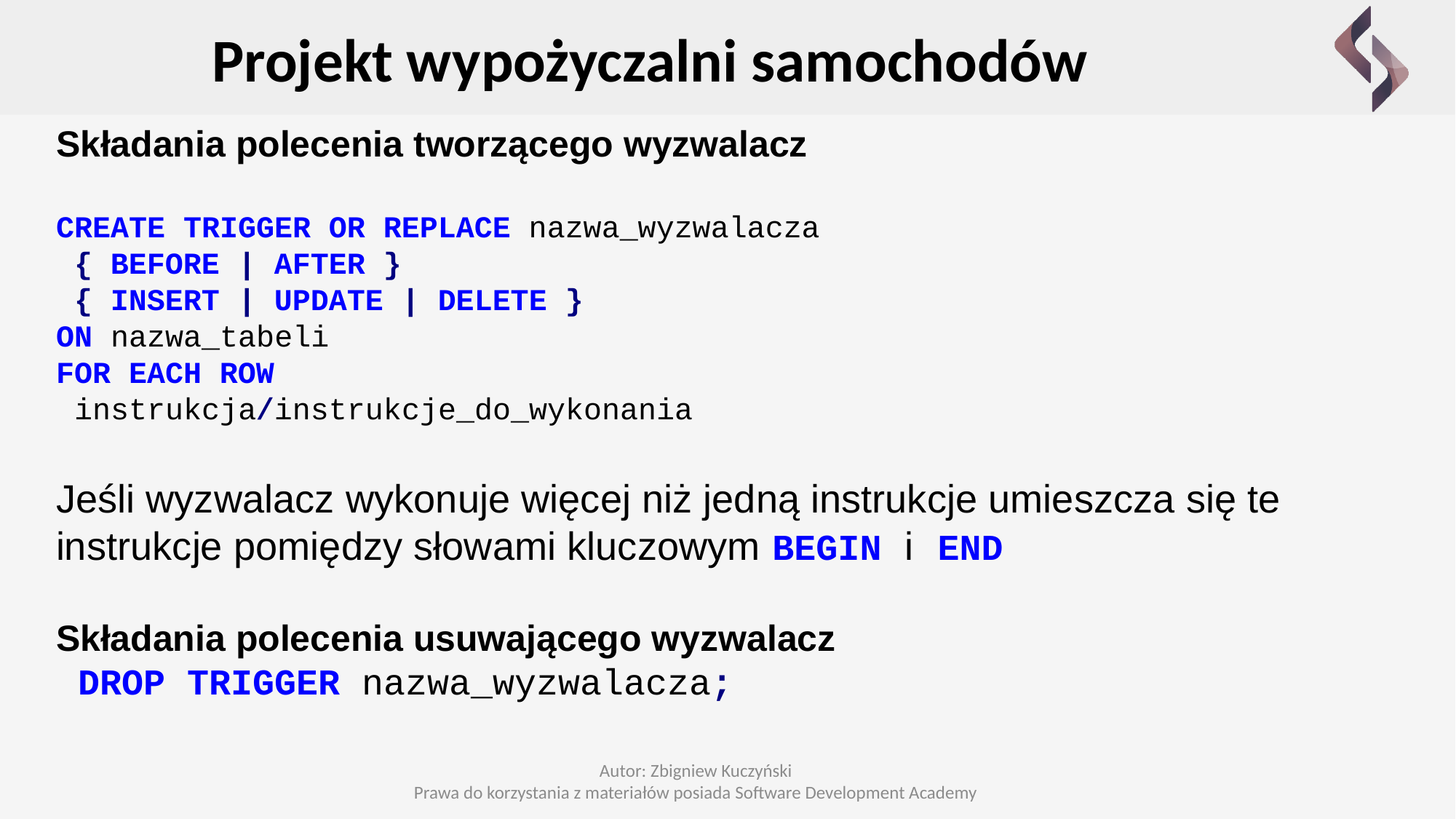

Projekt wypożyczalni samochodów
Składania polecenia tworzącego wyzwalacz

CREATE TRIGGER OR REPLACE nazwa_wyzwalacza
 { BEFORE | AFTER }
 { INSERT | UPDATE | DELETE }
ON nazwa_tabeli
FOR EACH ROW
 instrukcja/instrukcje_do_wykonania

Jeśli wyzwalacz wykonuje więcej niż jedną instrukcje umieszcza się te instrukcje pomiędzy słowami kluczowym BEGIN i END

Składania polecenia usuwającego wyzwalacz
 DROP TRIGGER nazwa_wyzwalacza;

Autor: Zbigniew Kuczyński
Prawa do korzystania z materiałów posiada Software Development Academy